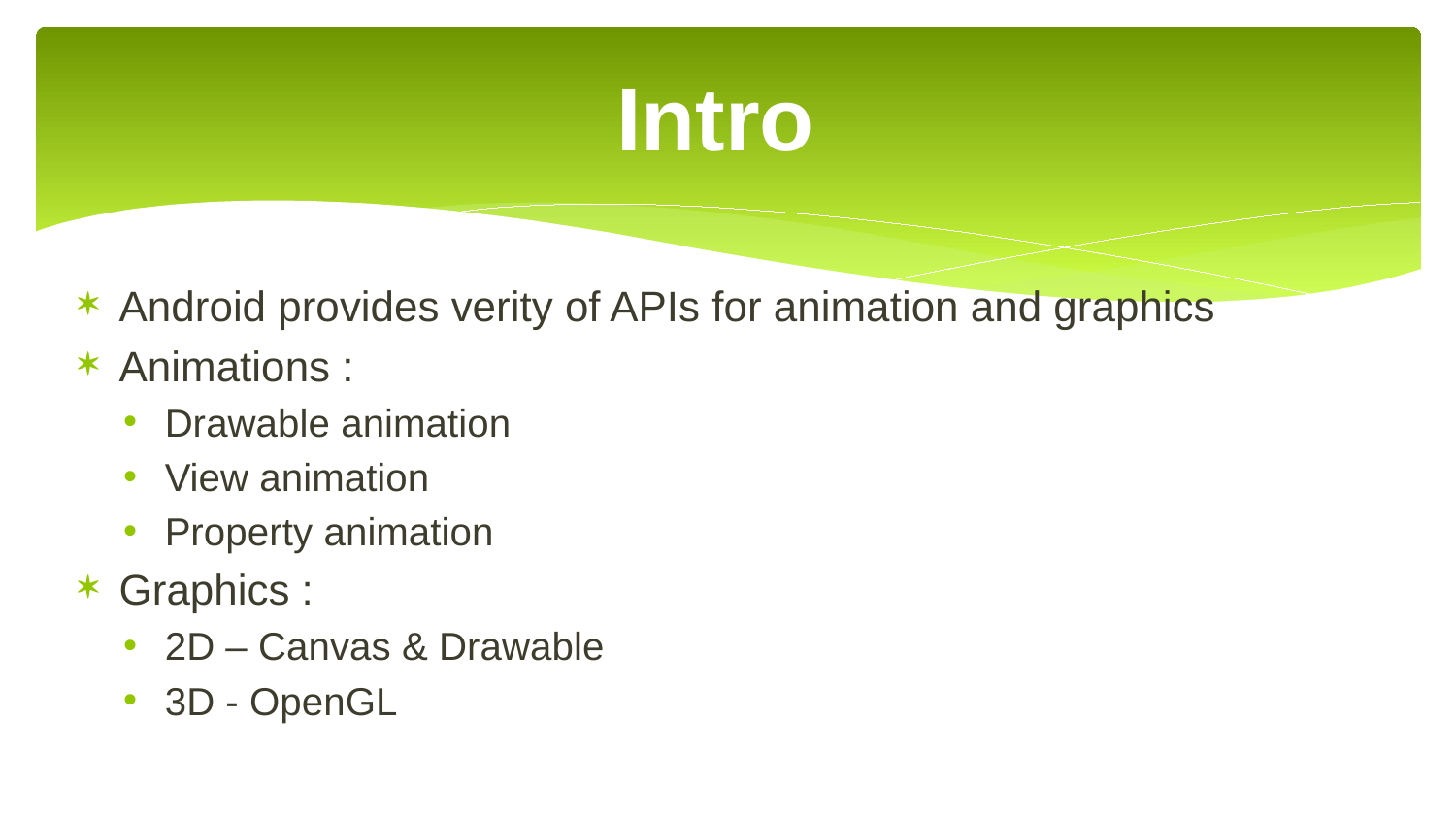

# Intro
Android provides verity of APIs for animation and graphics
Animations :
Drawable animation
View animation
Property animation
Graphics :
2D – Canvas & Drawable
3D - OpenGL